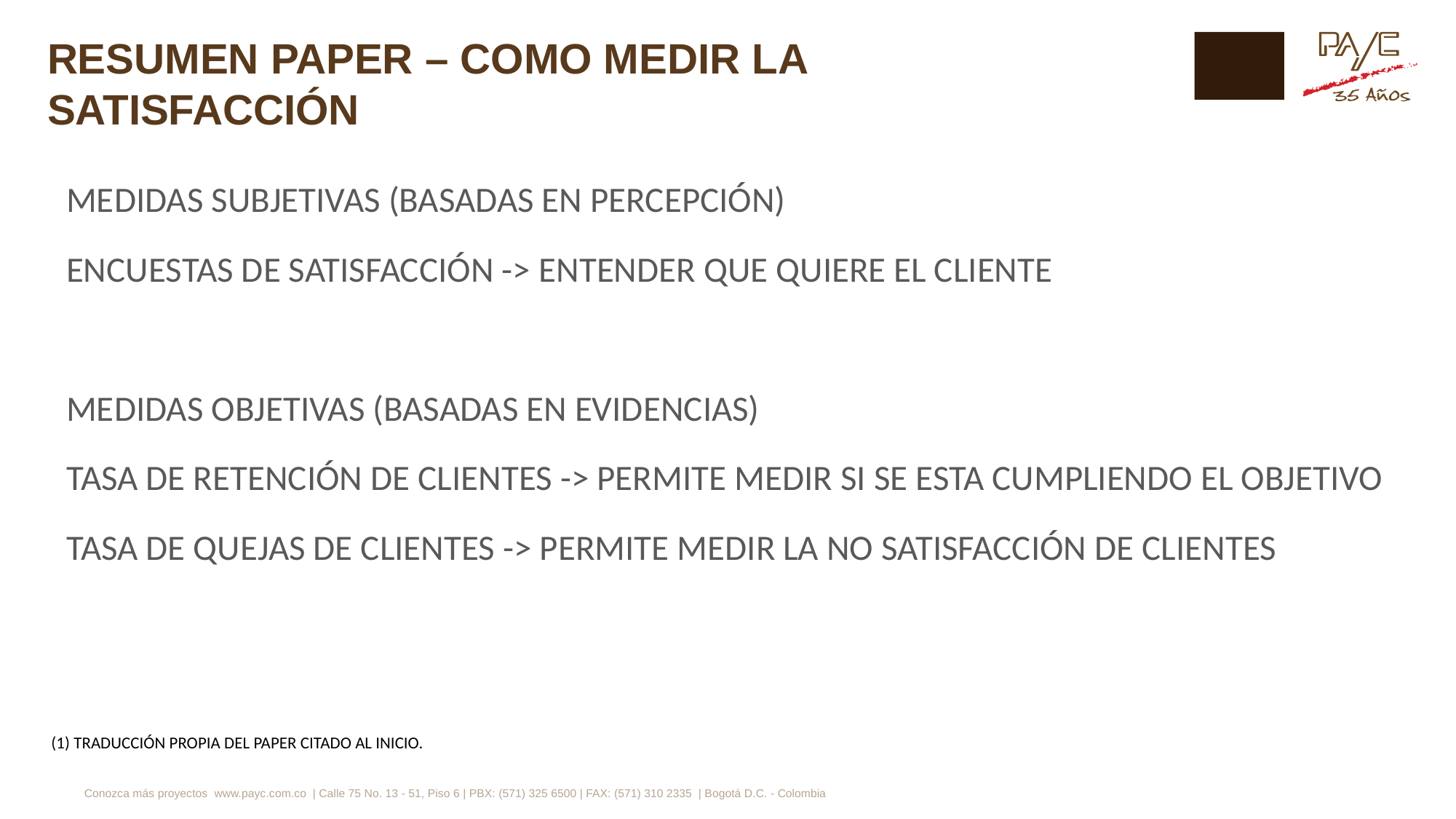

# RESUMEN PAPER – COMO MEDIR LA SATISFACCIÓN
MEDIDAS SUBJETIVAS (BASADAS EN PERCEPCIÓN)
ENCUESTAS DE SATISFACCIÓN -> ENTENDER QUE QUIERE EL CLIENTE

MEDIDAS OBJETIVAS (BASADAS EN EVIDENCIAS)
TASA DE RETENCIÓN DE CLIENTES -> PERMITE MEDIR SI SE ESTA CUMPLIENDO EL OBJETIVO
TASA DE QUEJAS DE CLIENTES -> PERMITE MEDIR LA NO SATISFACCIÓN DE CLIENTES
(1) TRADUCCIÓN PROPIA DEL PAPER CITADO AL INICIO.